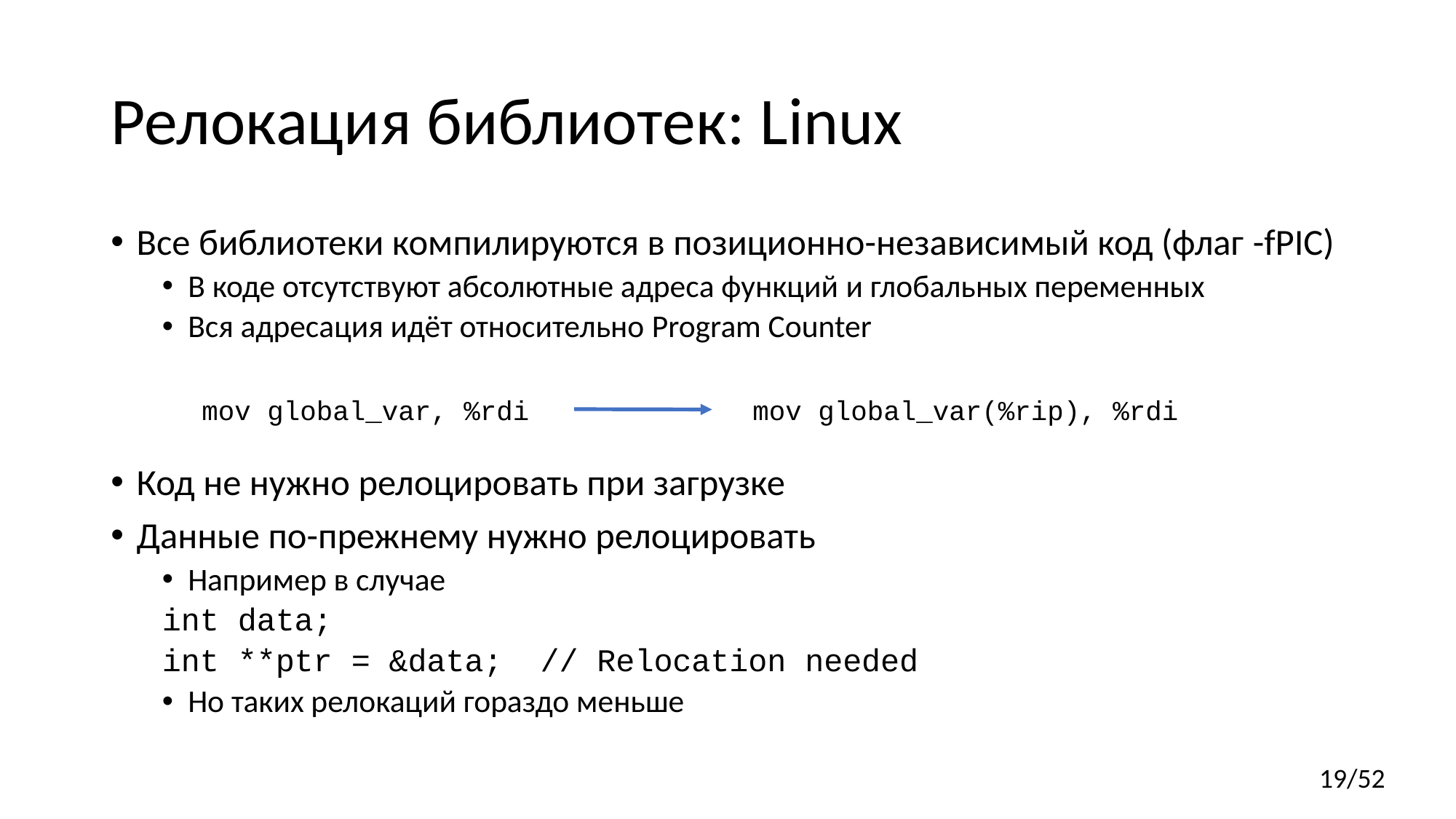

# Релокация библиотек: Linux
Все библиотеки компилируются в позиционно-независимый код (флаг -fPIC)
В коде отсутствуют абсолютные адреса функций и глобальных переменных
Вся адресация идёт относительно Program Counter

Код не нужно релоцировать при загрузке
Данные по-прежнему нужно релоцировать
Например в случае
int data;
int **ptr = &data;  // Relocation needed
Но таких релокаций гораздо меньше

mov global_var, %rdi
mov global_var(%rip), %rdi